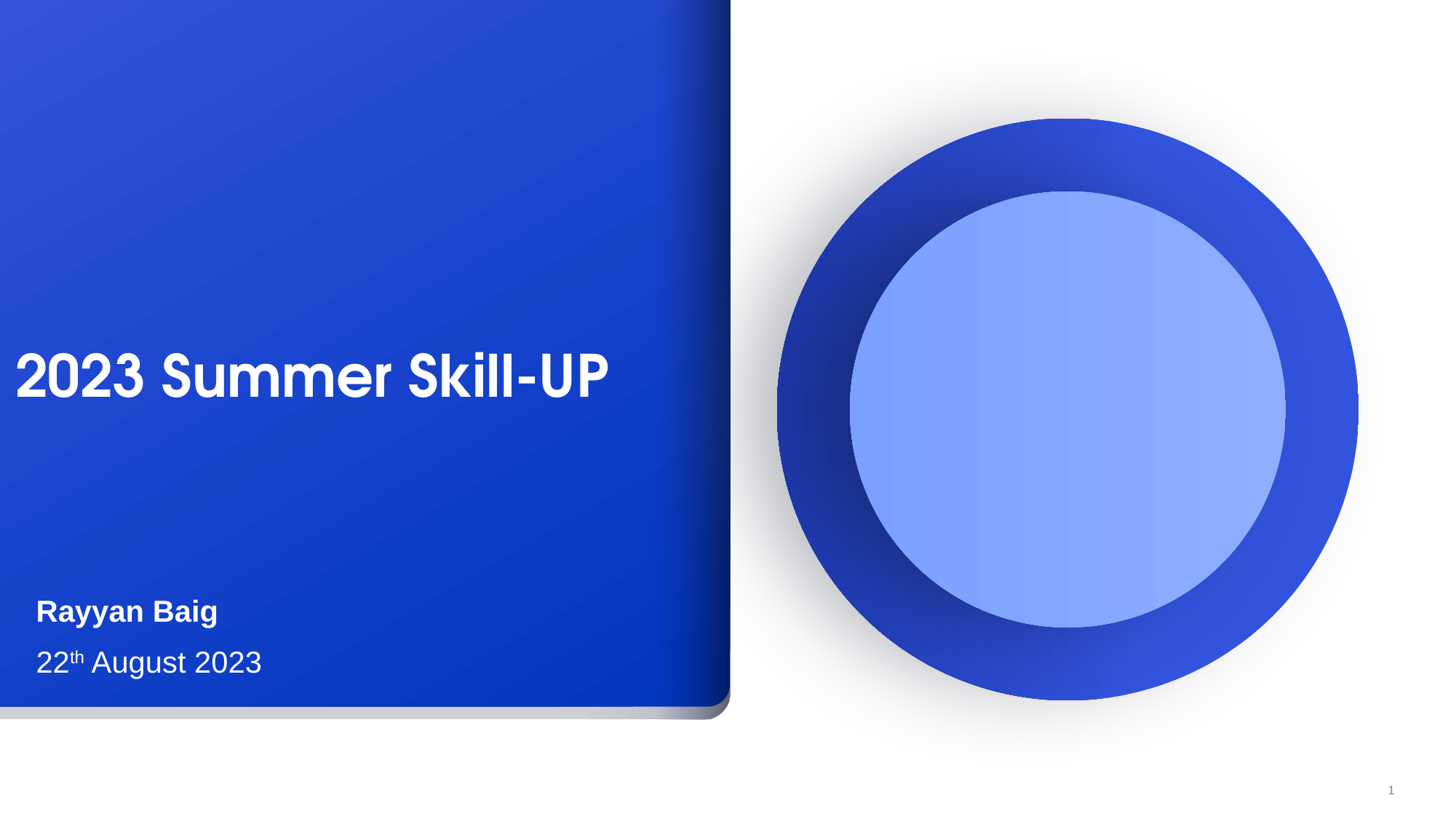

# 2023 Summer Skill-UP
Rayyan Baig
22th August 2023